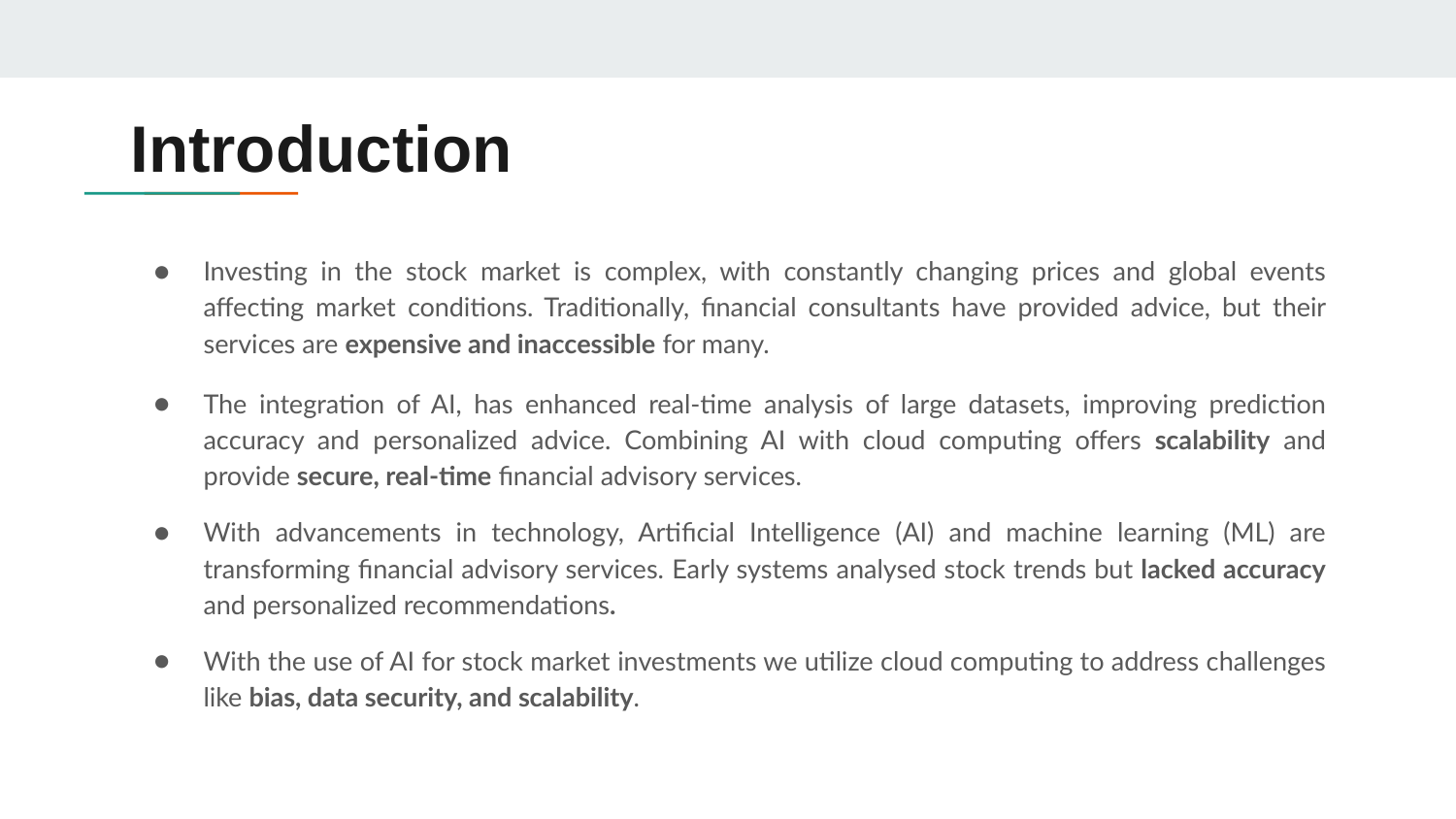

# Introduction
Investing in the stock market is complex, with constantly changing prices and global events affecting market conditions. Traditionally, financial consultants have provided advice, but their services are expensive and inaccessible for many.
The integration of AI, has enhanced real-time analysis of large datasets, improving prediction accuracy and personalized advice. Combining AI with cloud computing offers scalability and provide secure, real-time financial advisory services.
With advancements in technology, Artificial Intelligence (AI) and machine learning (ML) are transforming financial advisory services. Early systems analysed stock trends but lacked accuracy and personalized recommendations.
With the use of AI for stock market investments we utilize cloud computing to address challenges like bias, data security, and scalability.